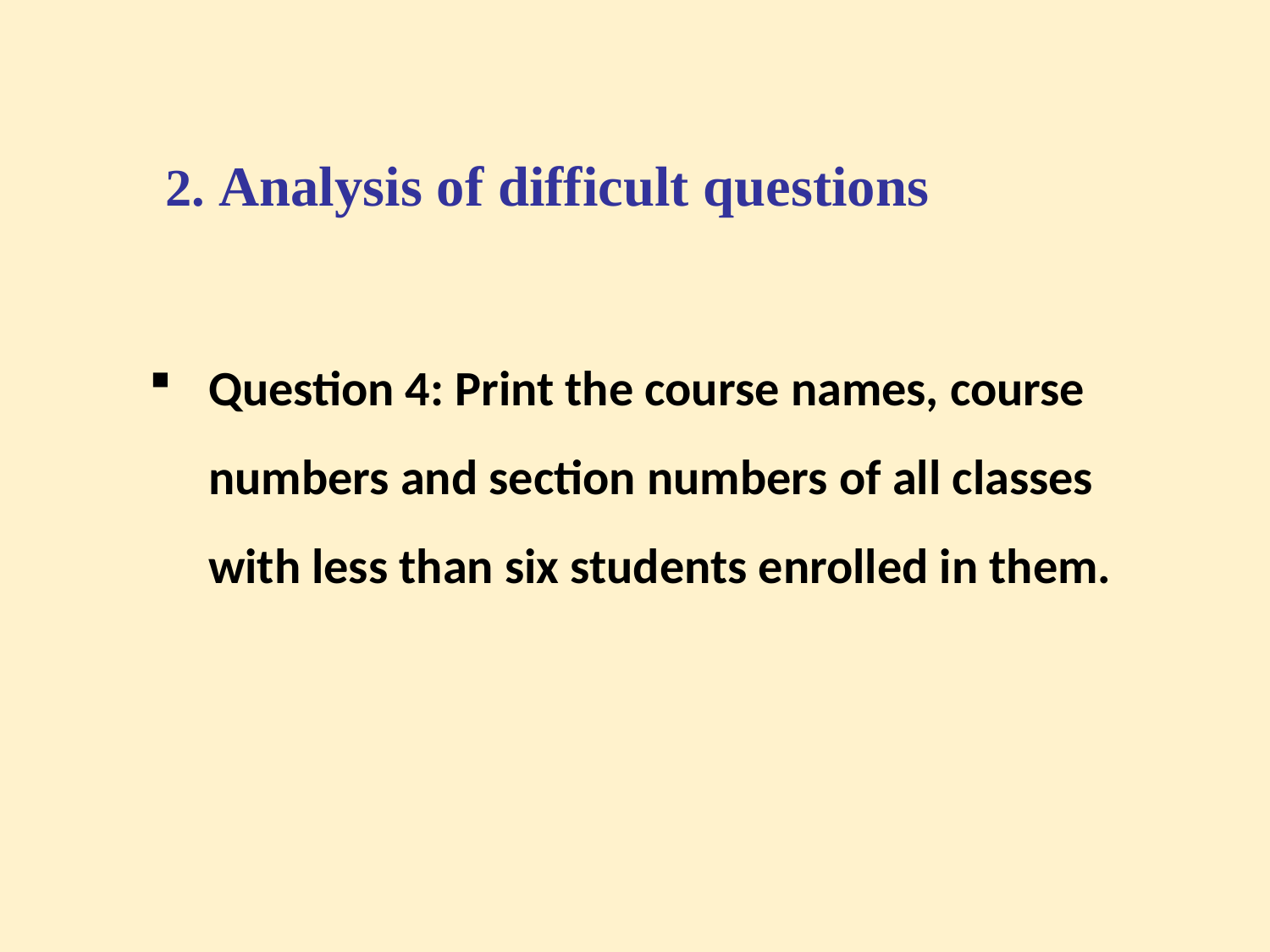

2. Analysis of difficult questions
Question 4: Print the course names, course numbers and section numbers of all classes with less than six students enrolled in them.